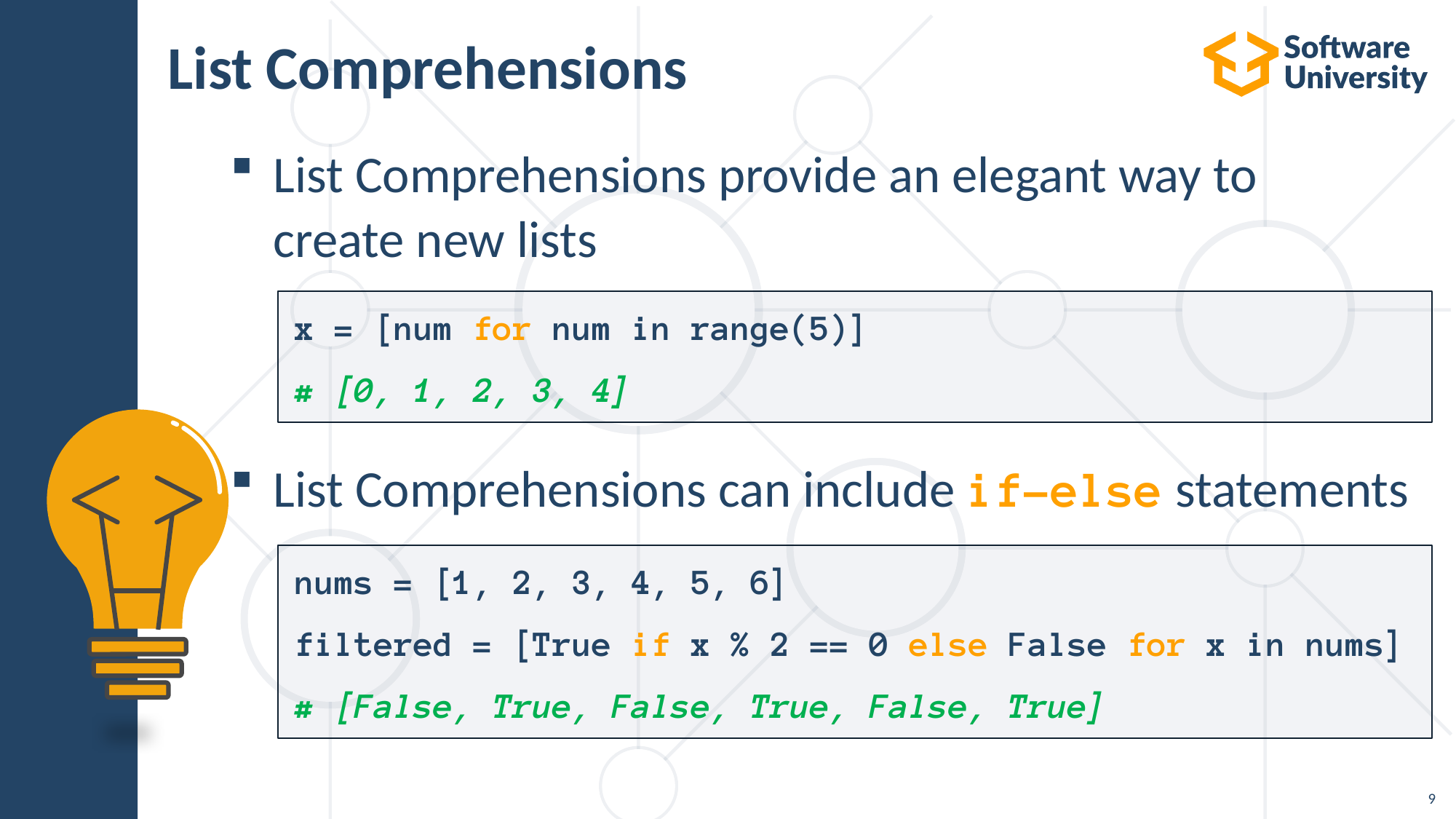

# List Comprehensions
List Comprehensions provide an elegant way to
create new lists

List Comprehensions can include if-else statements
x = [num for num in range(5)]
# [0, 1, 2, 3, 4]
nums = [1, 2, 3, 4, 5, 6]
filtered = [True if x % 2 == 0 else False for x in nums]
# [False, True, False, True, False, True]
9